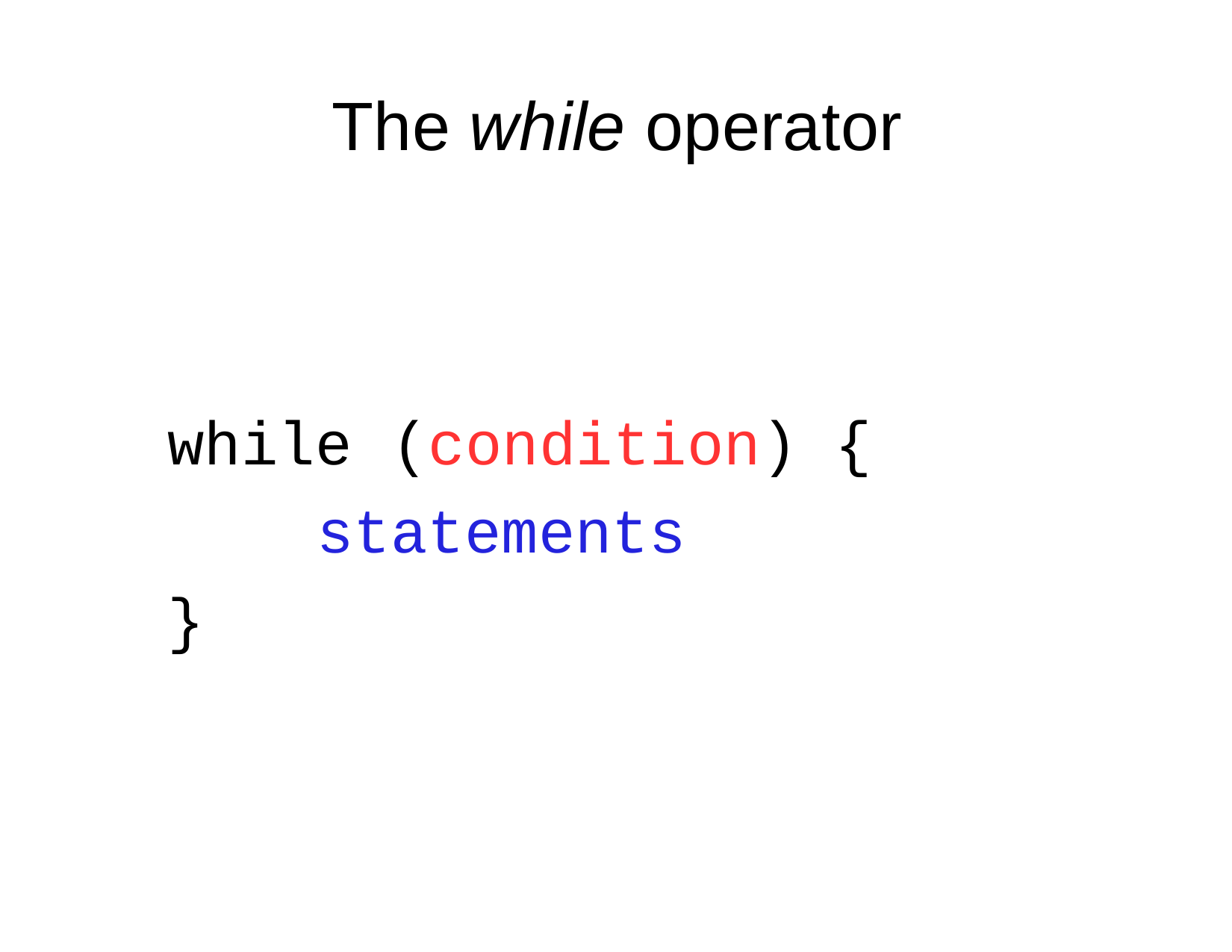

# The while operator
while
(condition) {
statements

}